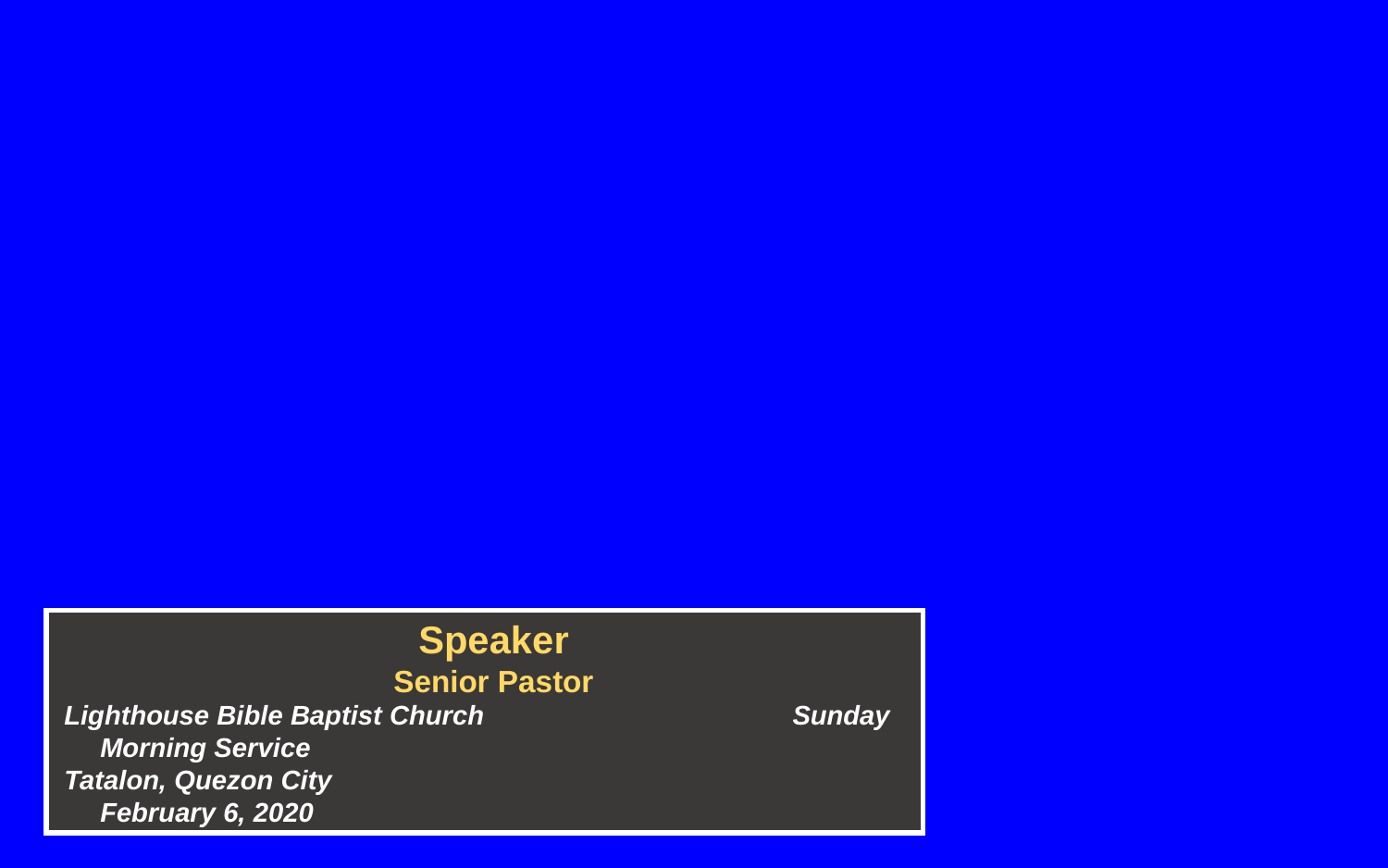

Speaker
Senior Pastor
Lighthouse Bible Baptist Church		                  Sunday Morning Service
Tatalon, Quezon City                                                                            February 6, 2020